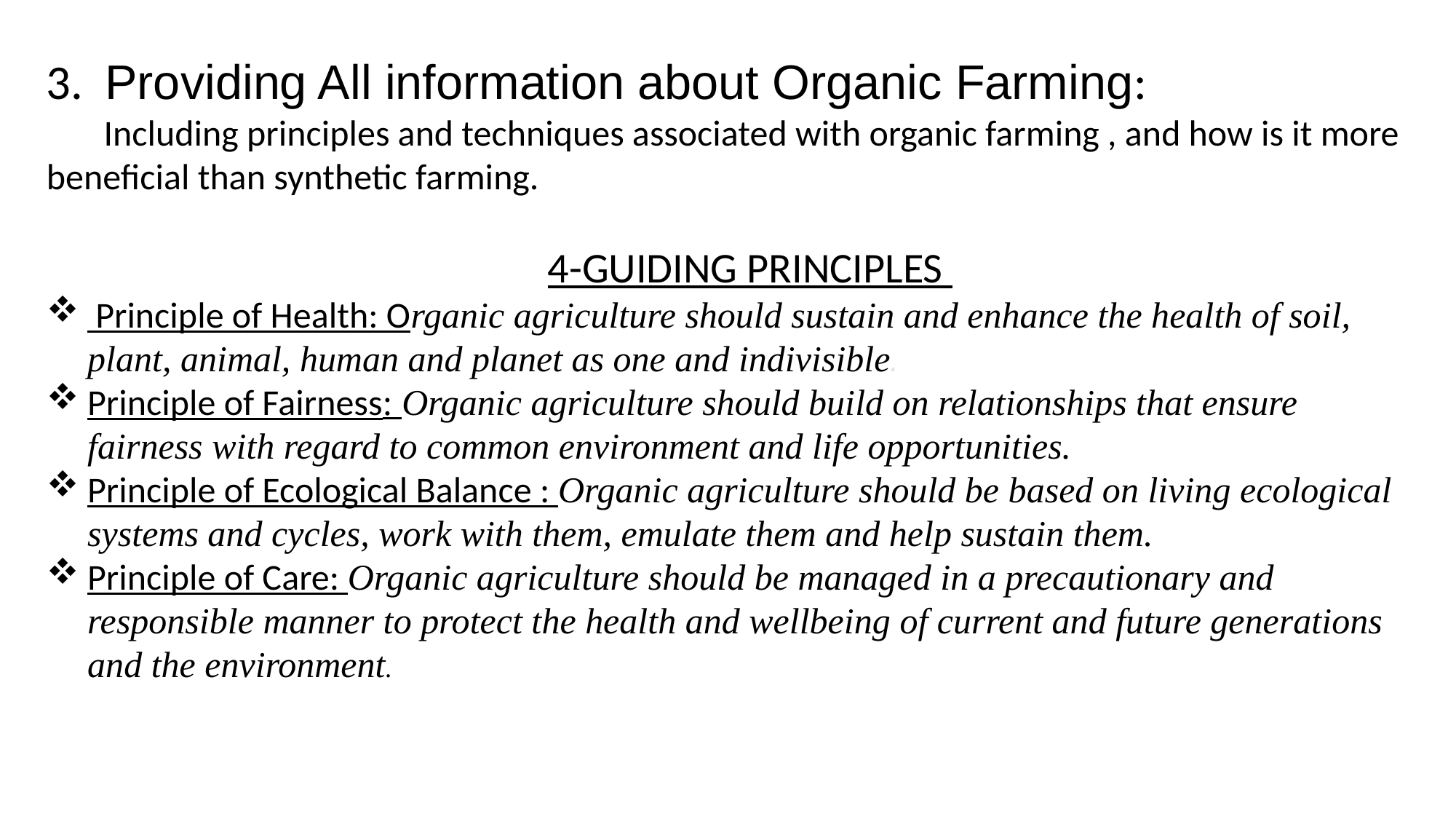

3.  Providing All information about Organic Farming:
       Including principles and techniques associated with organic farming , and how is it more beneficial than synthetic farming.

                                                    4-GUIDING PRINCIPLES
 Principle of Health: Organic agriculture should sustain and enhance the health of soil, plant, animal, human and planet as one and indivisible.
Principle of Fairness: Organic agriculture should build on relationships that ensure fairness with regard to common environment and life opportunities.
Principle of Ecological Balance : Organic agriculture should be based on living ecological systems and cycles, work with them, emulate them and help sustain them.
Principle of Care: Organic agriculture should be managed in a precautionary and responsible manner to protect the health and wellbeing of current and future generations and the environment.